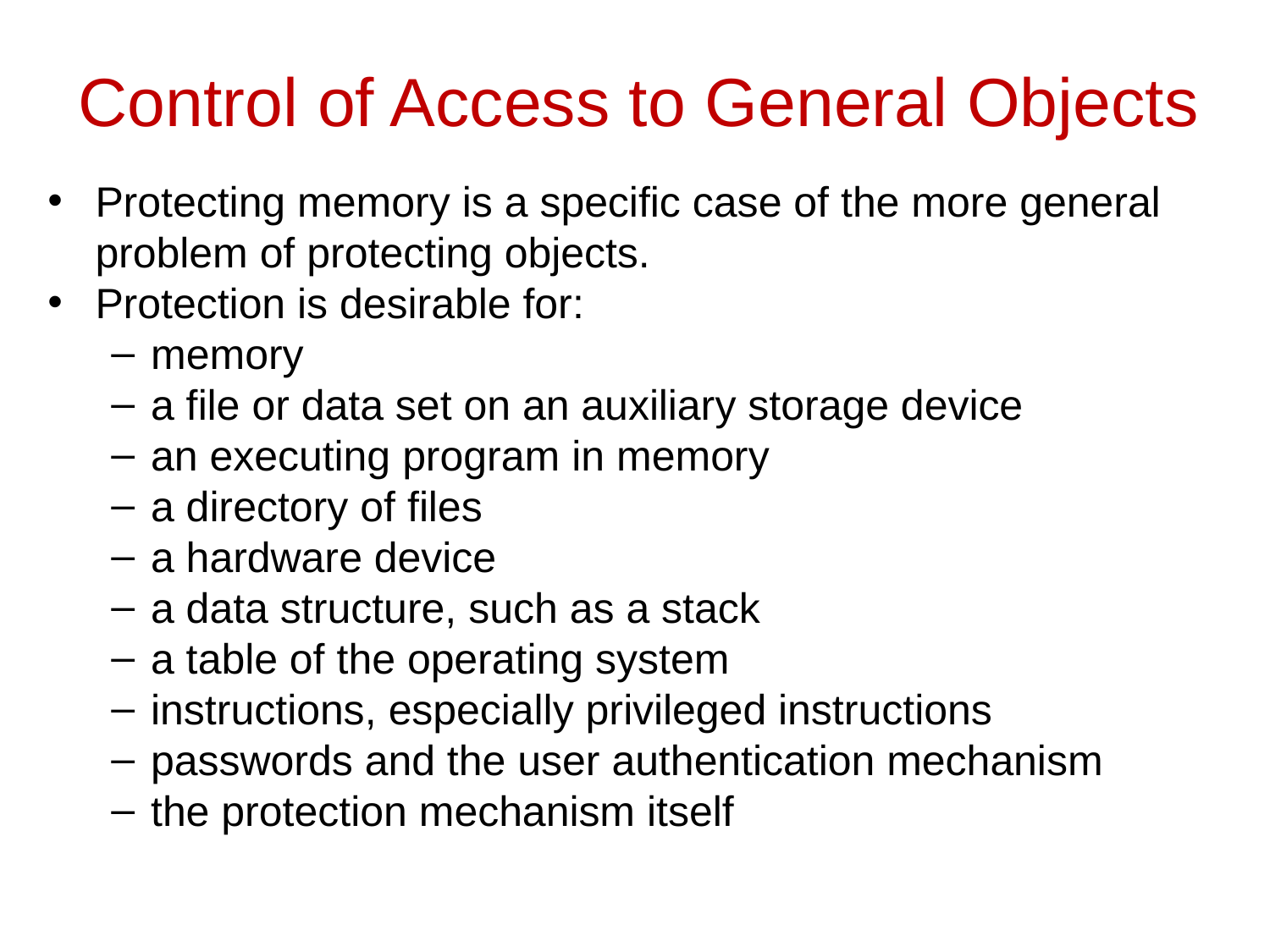

# Control of Access to General Objects
Protecting memory is a specific case of the more general problem of protecting objects.
Protection is desirable for:
memory
a file or data set on an auxiliary storage device
an executing program in memory
a directory of files
a hardware device
a data structure, such as a stack
a table of the operating system
instructions, especially privileged instructions
passwords and the user authentication mechanism
the protection mechanism itself